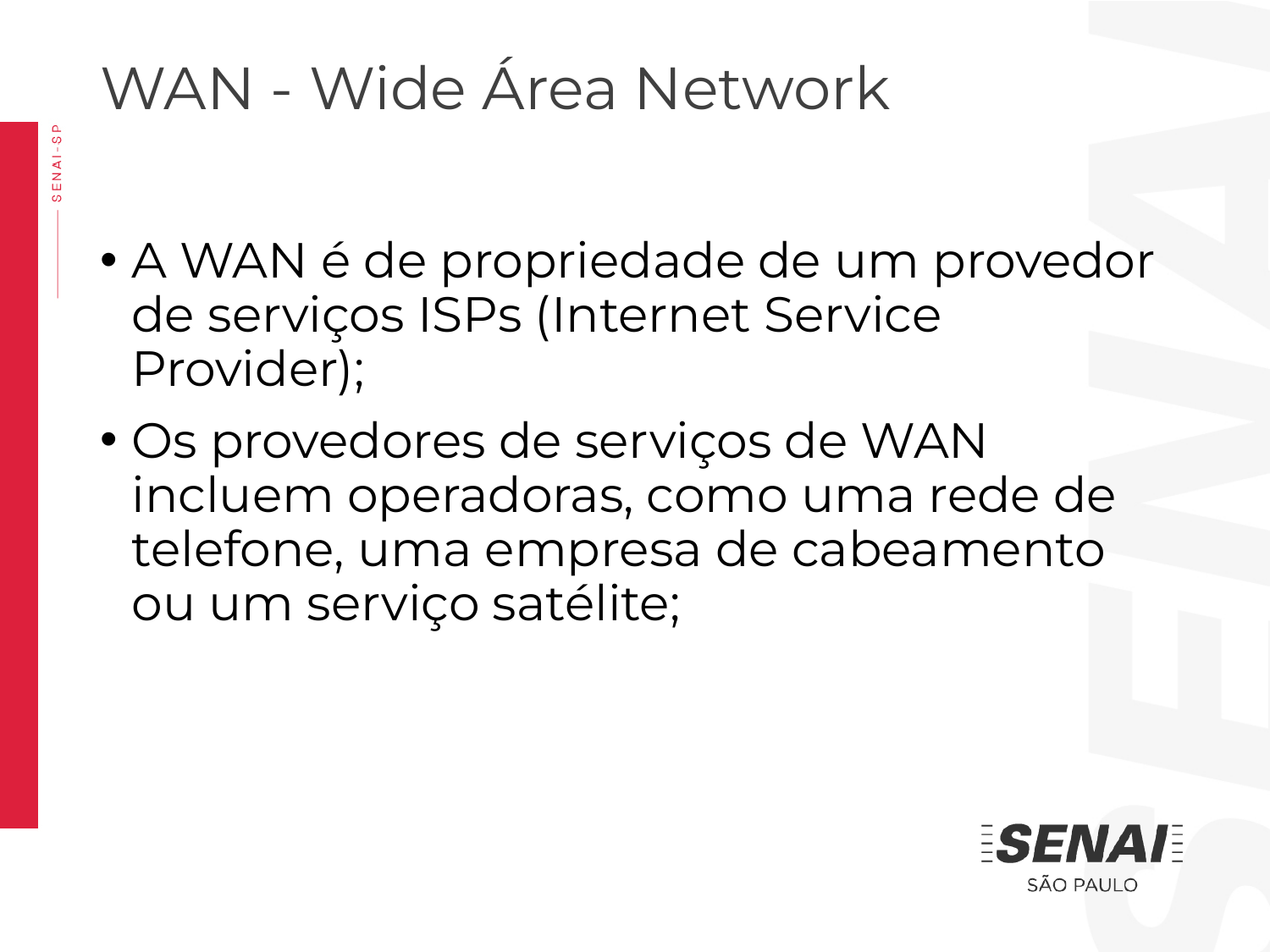

WAN - Wide Área Network

A WAN é de propriedade de um provedor de serviços ISPs (Internet Service Provider);
Os provedores de serviços de WAN incluem operadoras, como uma rede de telefone, uma empresa de cabeamento ou um serviço satélite;